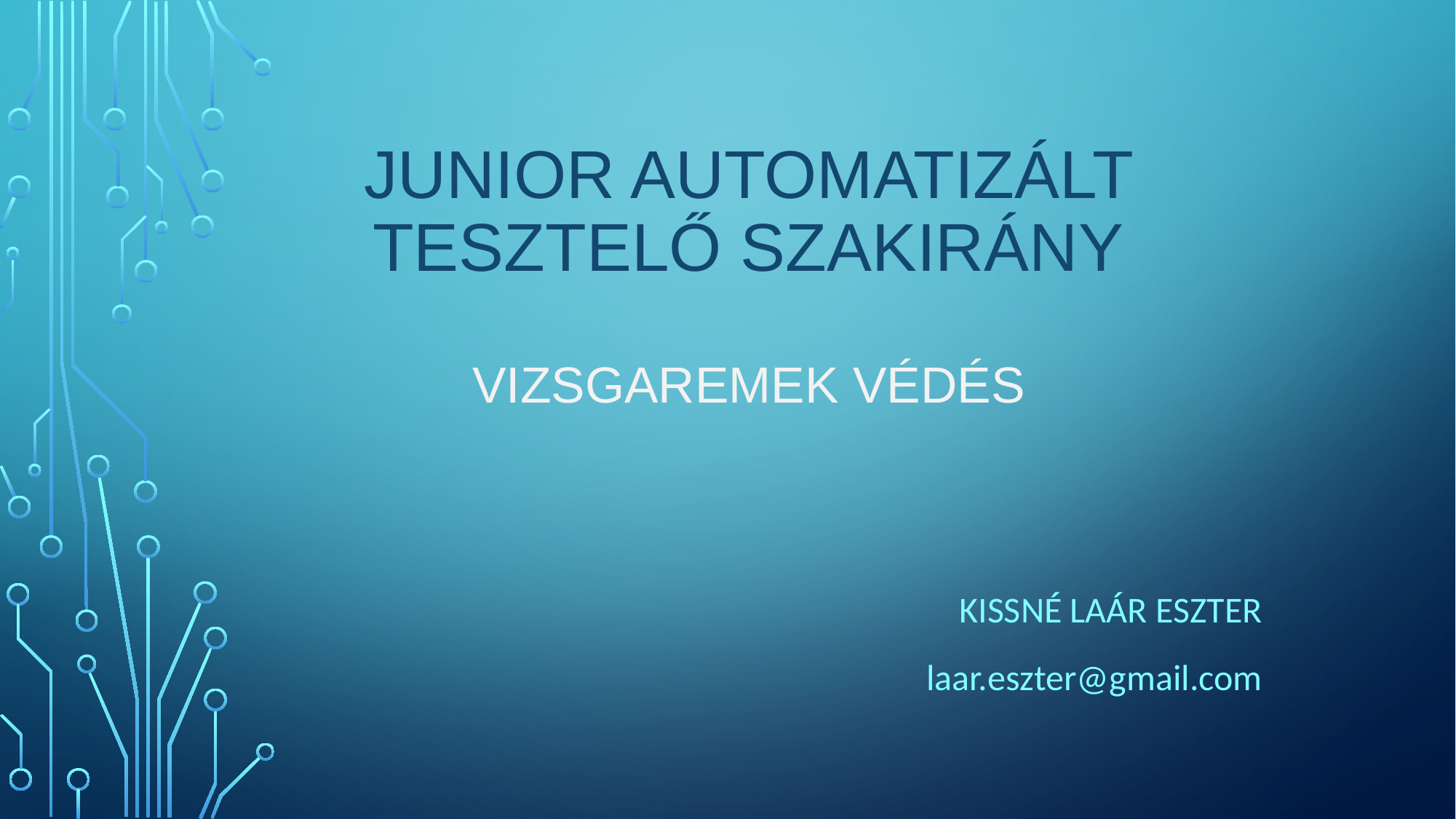

# Junior automatizált tesztelő szakirány Vizsgaremek védés

Kissné Laár eszter
laar.eszter@gmail.com